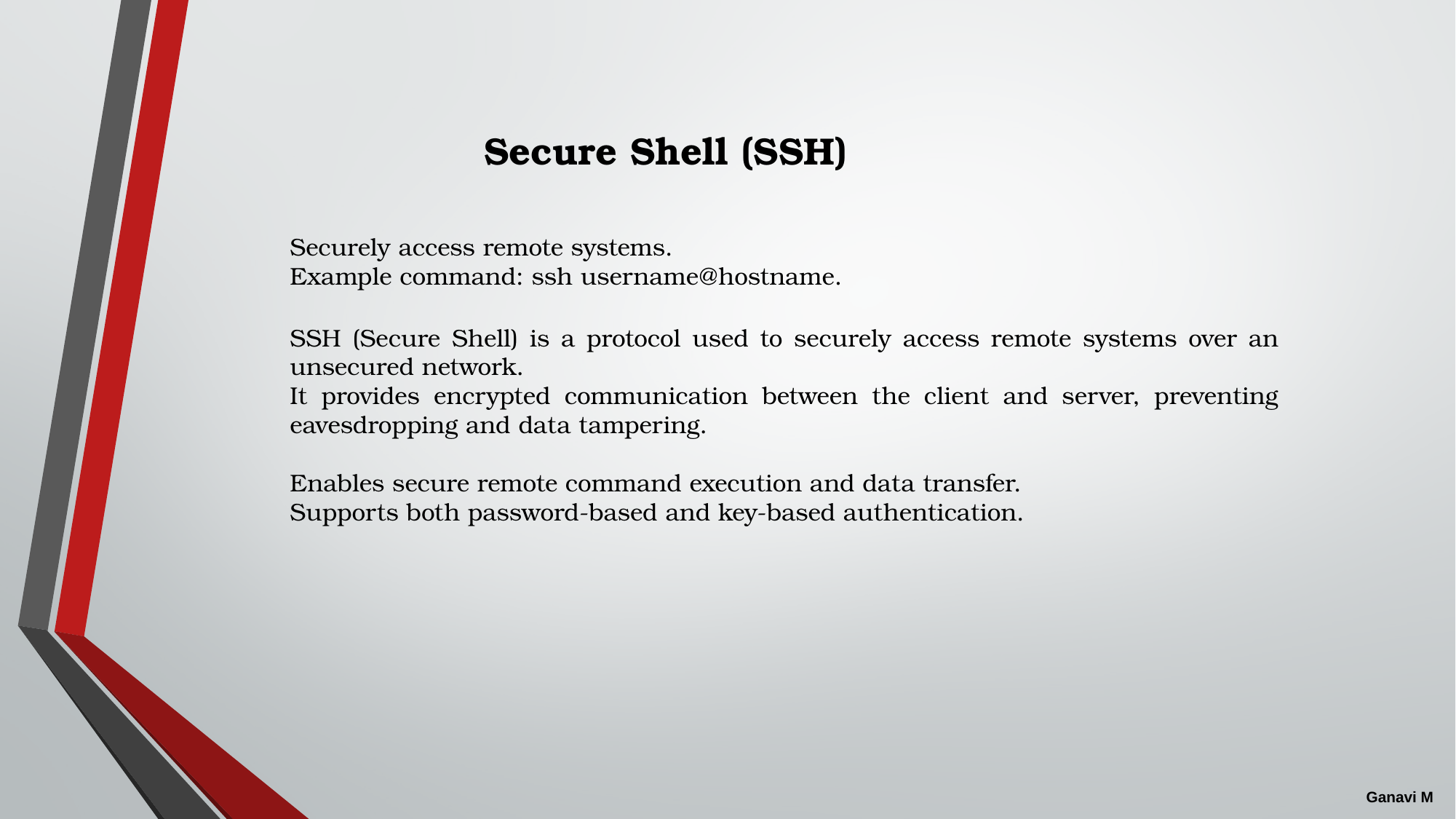

Secure Shell (SSH)
Securely access remote systems.
Example command: ssh username@hostname.

SSH (Secure Shell) is a protocol used to securely access remote systems over an unsecured network.
It provides encrypted communication between the client and server, preventing eavesdropping and data tampering.

Enables secure remote command execution and data transfer.
Supports both password-based and key-based authentication.

Ganavi M